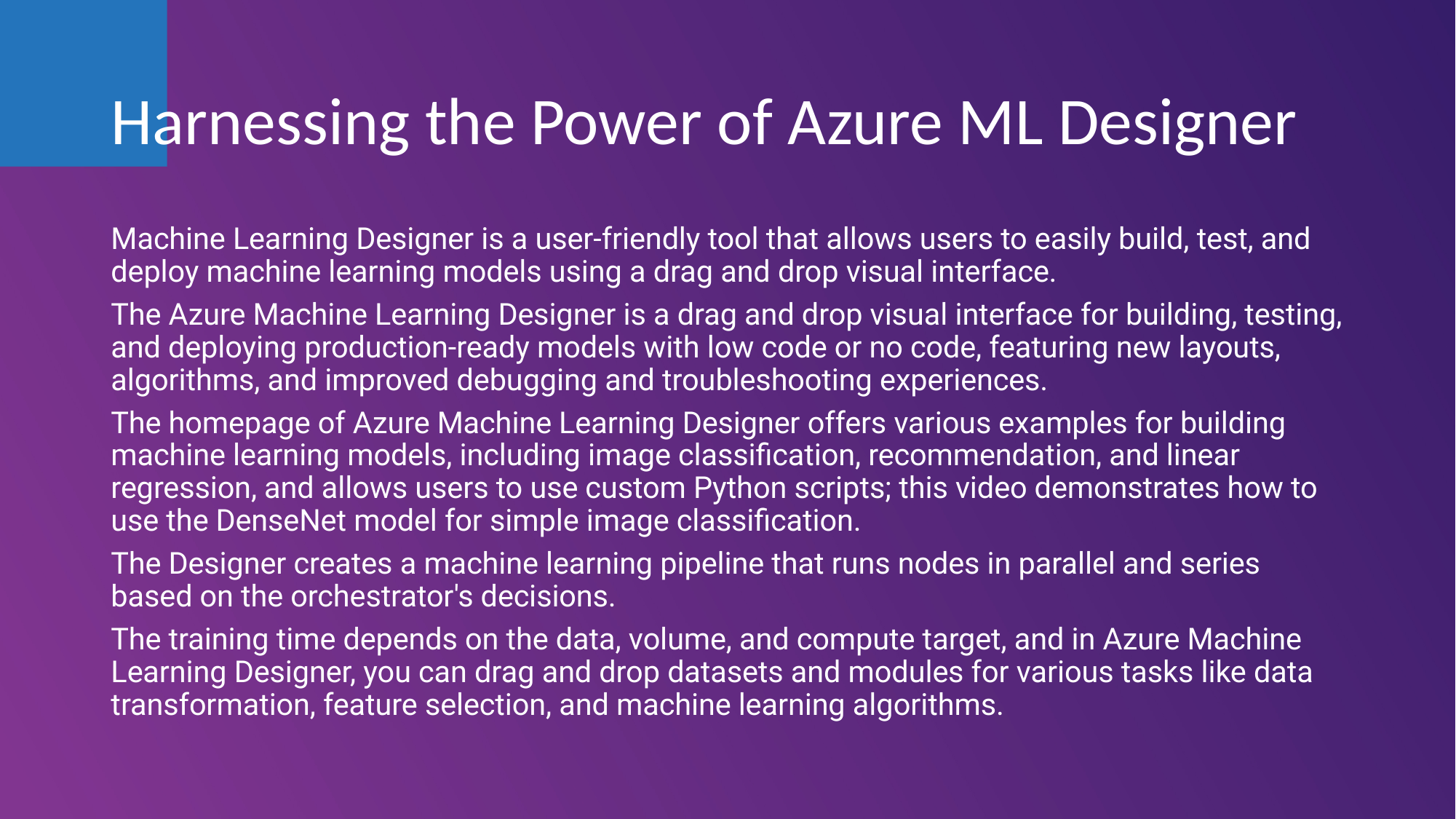

# Harnessing the Power of Azure ML Designer
Machine Learning Designer is a user-friendly tool that allows users to easily build, test, and deploy machine learning models using a drag and drop visual interface.
The Azure Machine Learning Designer is a drag and drop visual interface for building, testing, and deploying production-ready models with low code or no code, featuring new layouts, algorithms, and improved debugging and troubleshooting experiences.
The homepage of Azure Machine Learning Designer offers various examples for building machine learning models, including image classification, recommendation, and linear regression, and allows users to use custom Python scripts; this video demonstrates how to use the DenseNet model for simple image classification.
The Designer creates a machine learning pipeline that runs nodes in parallel and series based on the orchestrator's decisions.
The training time depends on the data, volume, and compute target, and in Azure Machine Learning Designer, you can drag and drop datasets and modules for various tasks like data transformation, feature selection, and machine learning algorithms.